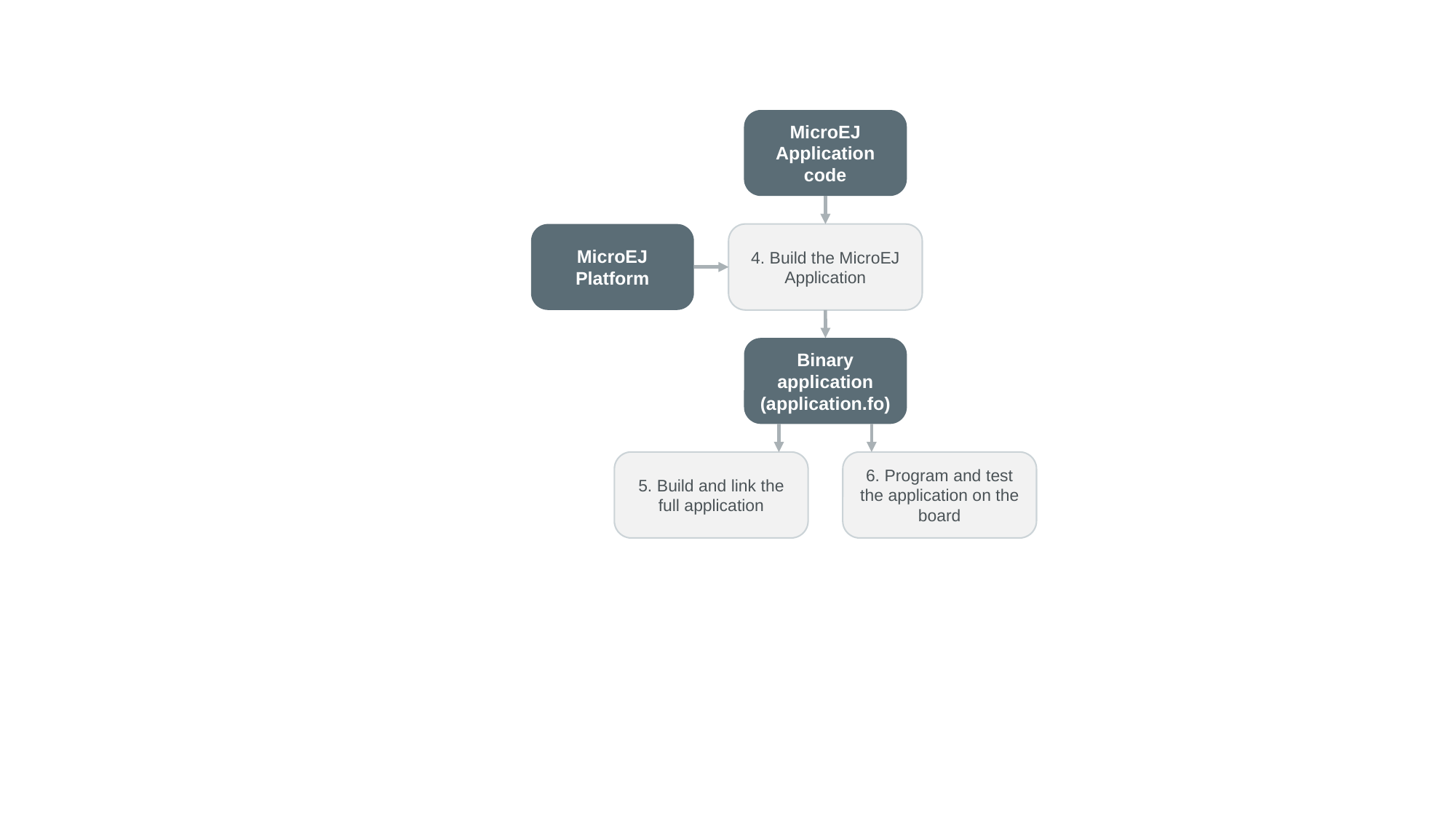

MicroEJ Application code
MicroEJ Platform
4. Build the MicroEJ Application
Binary application (application.fo)
5. Build and link the full application
6. Program and test the application on the board